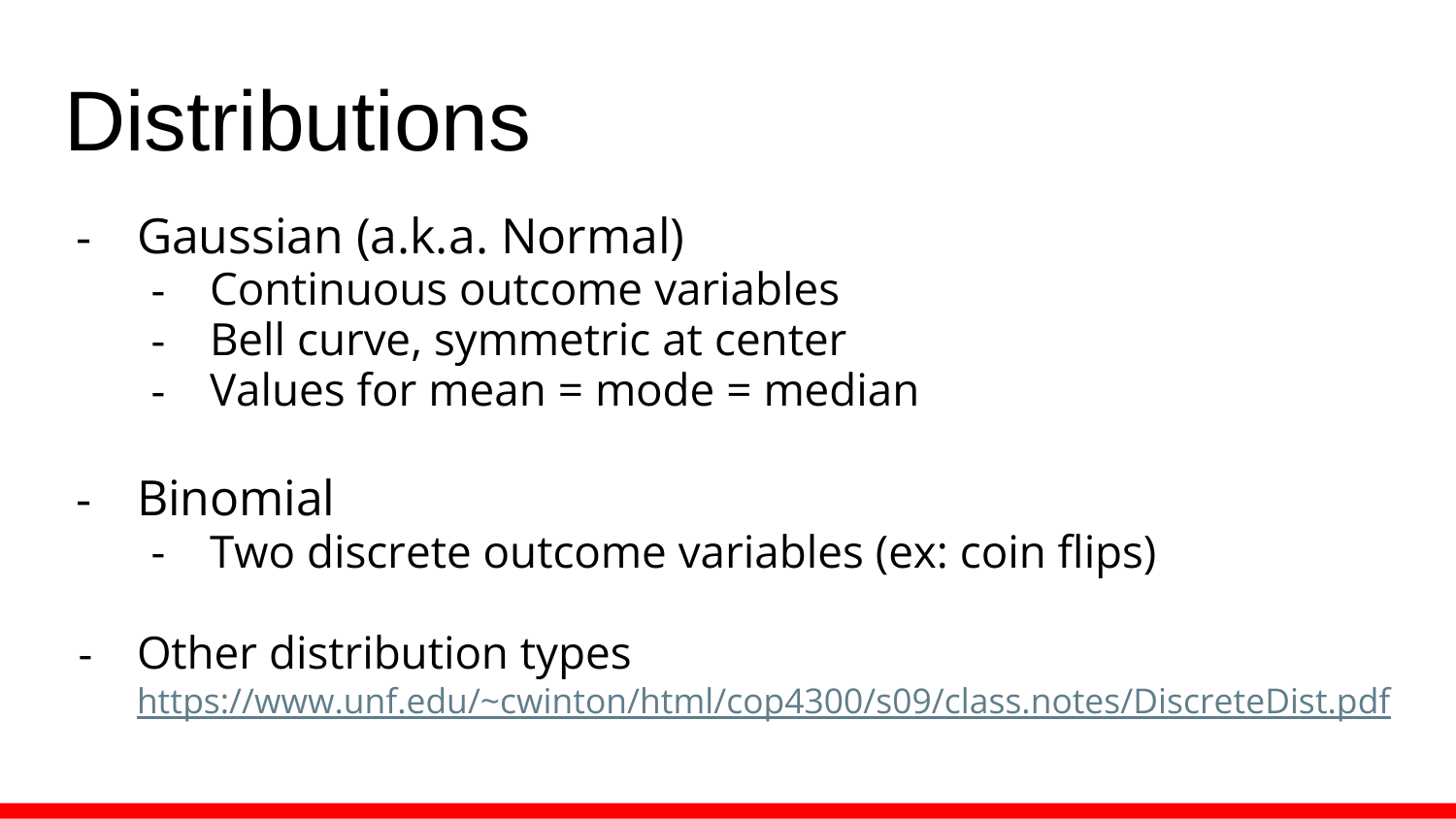

# Distributions
Gaussian (a.k.a. Normal)
Continuous outcome variables
Bell curve, symmetric at center
Values for mean = mode = median
Binomial
Two discrete outcome variables (ex: coin flips)
Other distribution types
https://www.unf.edu/~cwinton/html/cop4300/s09/class.notes/DiscreteDist.pdf